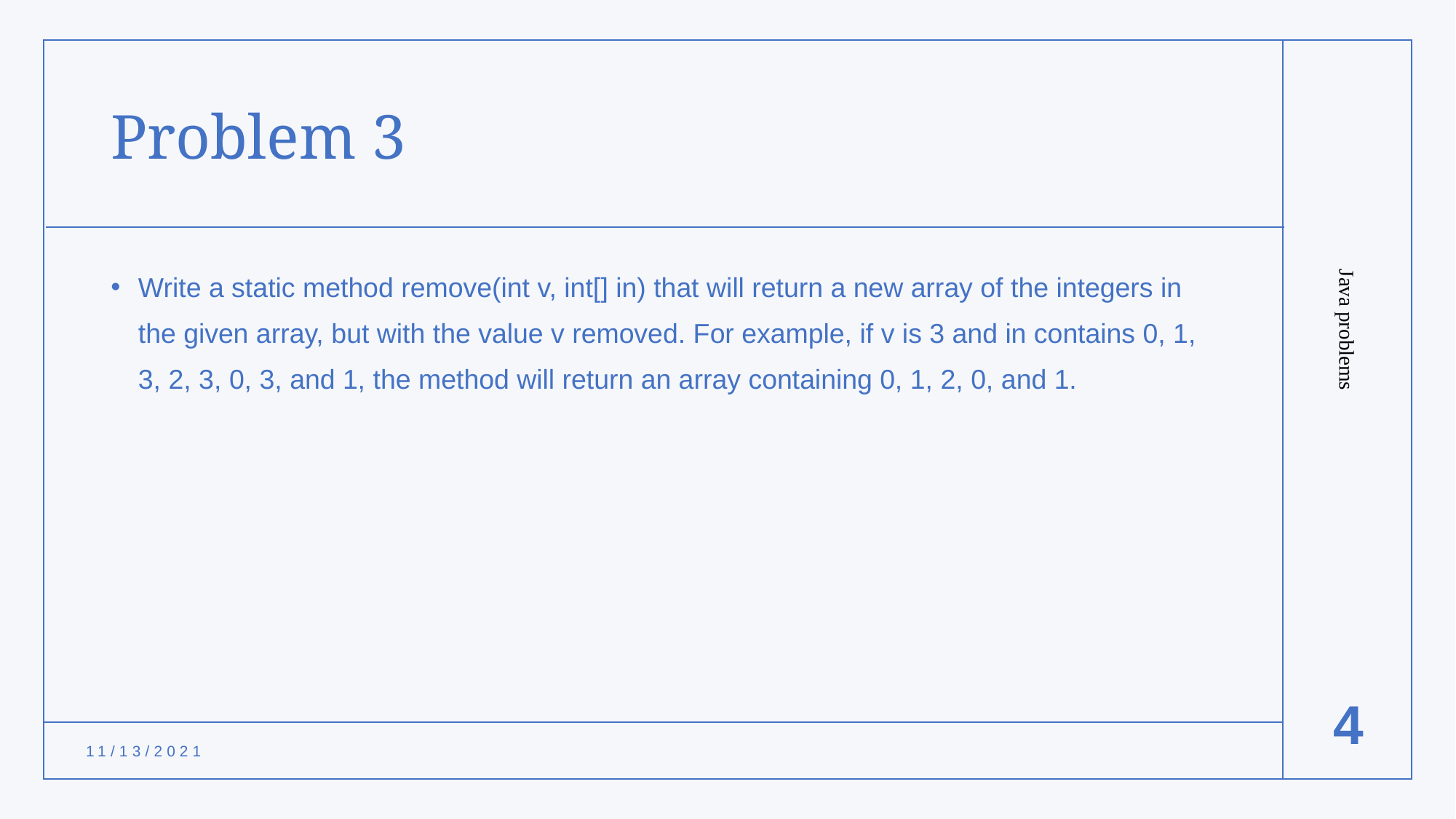

# Problem 3
Write a static method remove(int v, int[] in) that will return a new array of the integers in the given array, but with the value v removed. For example, if v is 3 and in contains 0, 1, 3, 2, 3, 0, 3, and 1, the method will return an array containing 0, 1, 2, 0, and 1.
Java problems
4
11/13/2021